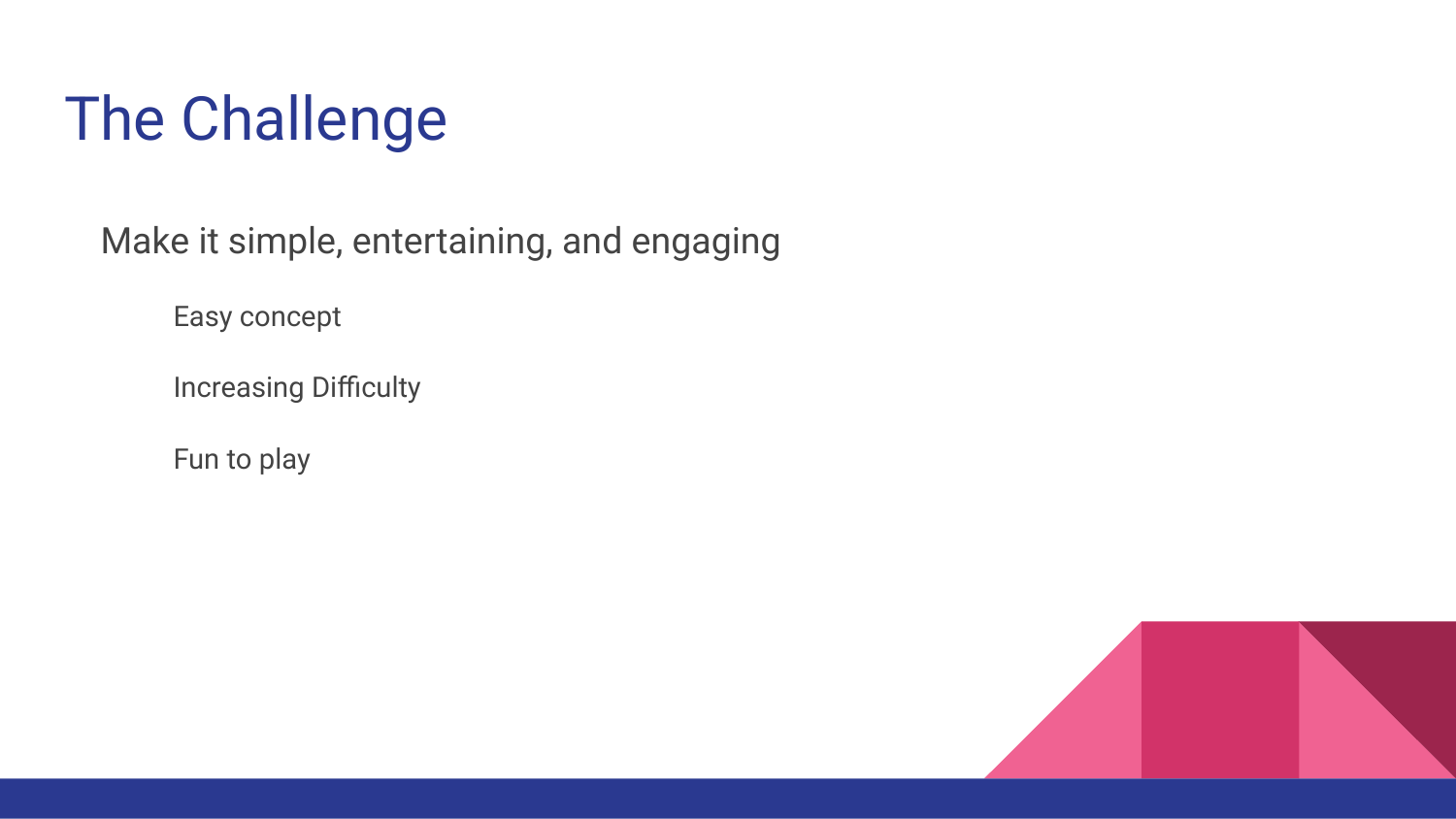

# The Challenge
Make it simple, entertaining, and engaging
Easy concept
Increasing Difficulty
Fun to play